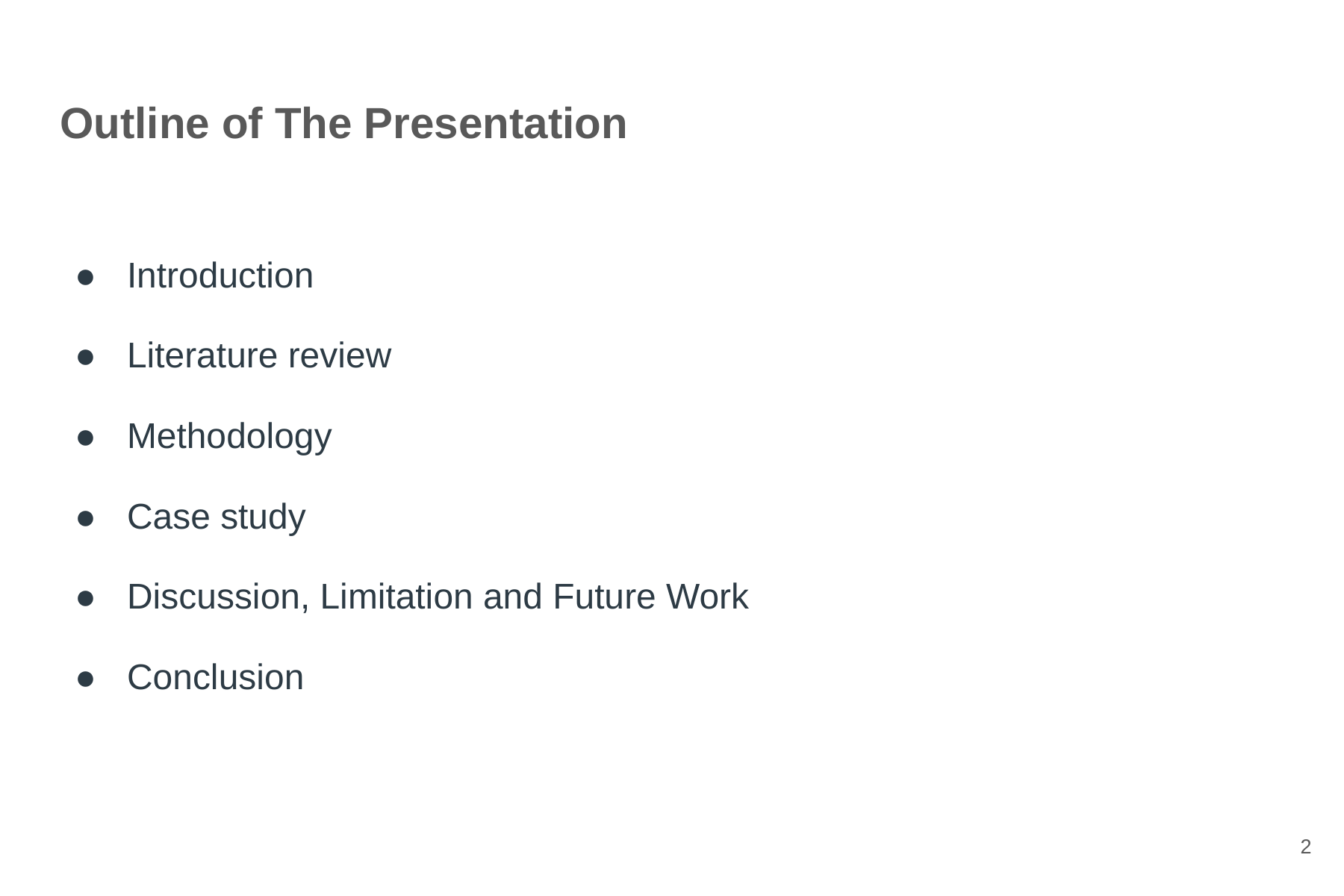

# Outline of The Presentation
Introduction
Literature review
Methodology
Case study
Discussion, Limitation and Future Work
Conclusion

2